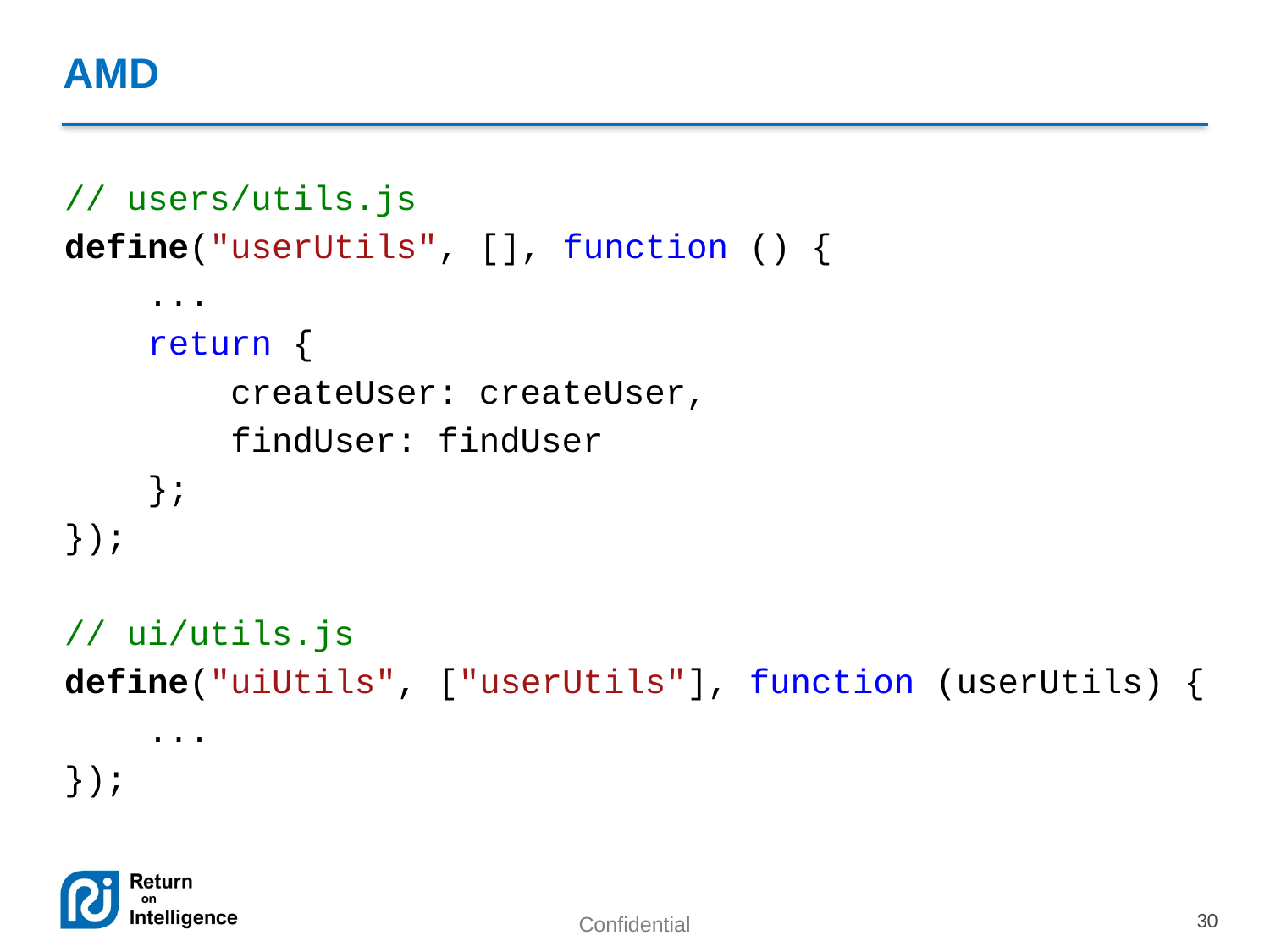

# AMD
// users/utils.js
define("userUtils", [], function () {
    ...
    return {
        createUser: createUser,
        findUser: findUser
    };
});

// ui/utils.js
define("uiUtils", ["userUtils"], function (userUtils) {
    ...
});